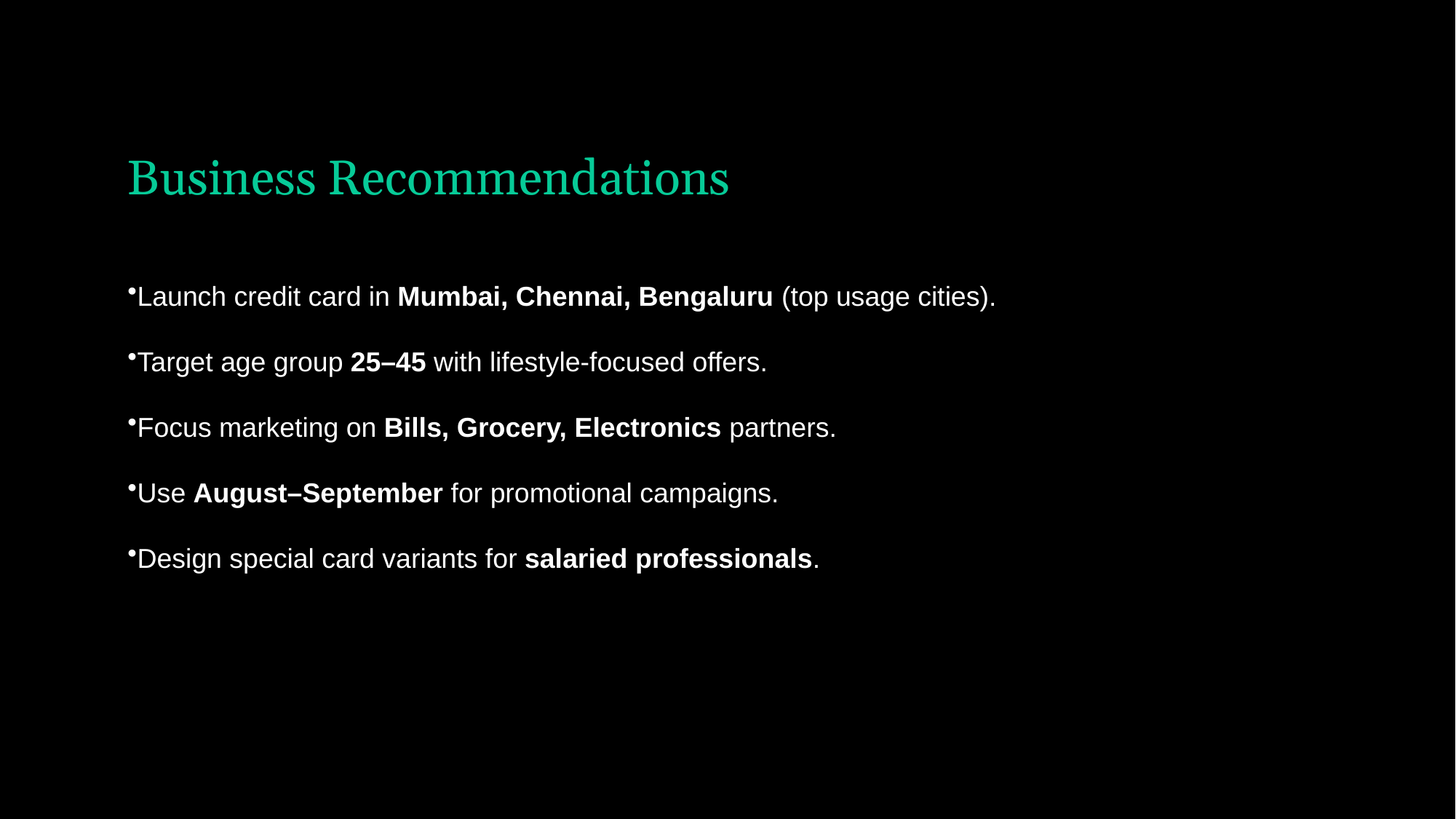

# Business Recommendations
Launch credit card in Mumbai, Chennai, Bengaluru (top usage cities).
Target age group 25–45 with lifestyle-focused offers.
Focus marketing on Bills, Grocery, Electronics partners.
Use August–September for promotional campaigns.
Design special card variants for salaried professionals.